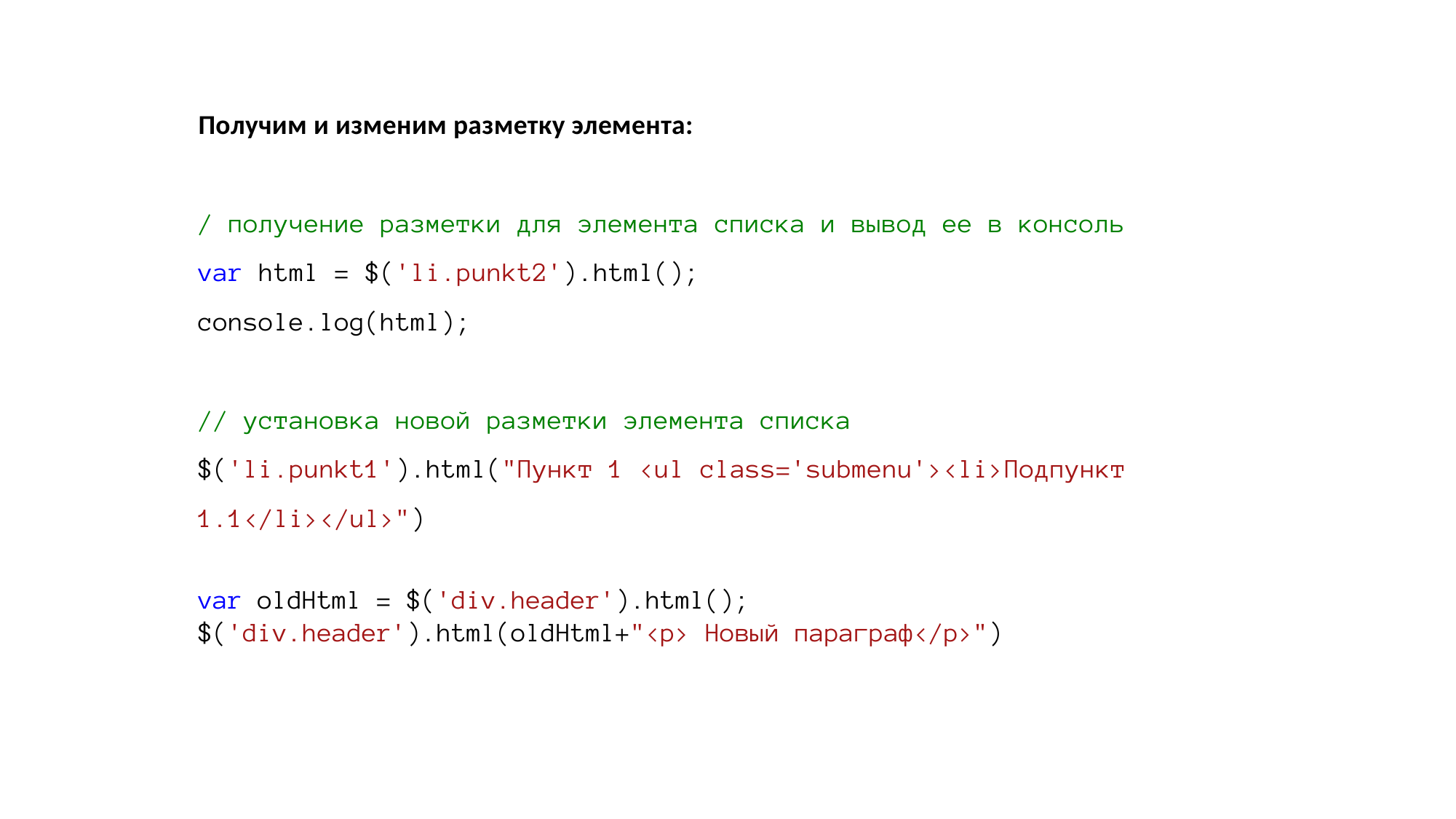

Получим и изменим разметку элемента:

/ получение разметки для элемента списка и вывод ее в консоль
var html = $('li.punkt2').html();
console.log(html);

// установка новой разметки элемента списка
$('li.punkt1').html("Пункт 1 <ul class='submenu'><li>Подпункт 1.1</li></ul>")

var oldHtml = $('div.header').html();
$('div.header').html(oldHtml+"<p> Новый параграф</p>")